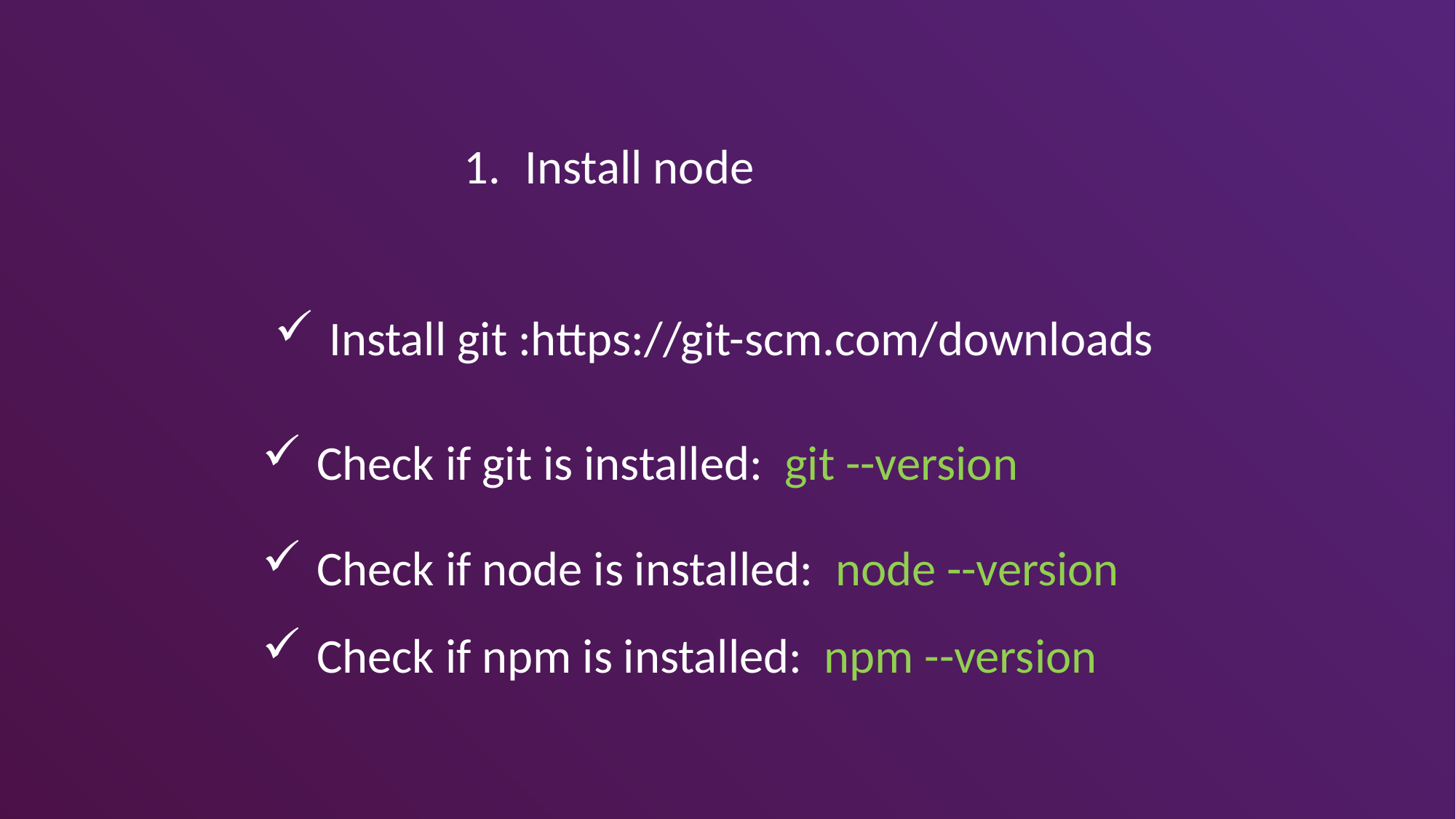

Install node
Install git :https://git-scm.com/downloads
Check if git is installed:  git --version
Check if node is installed:  node --version
Check if npm is installed:  npm --version